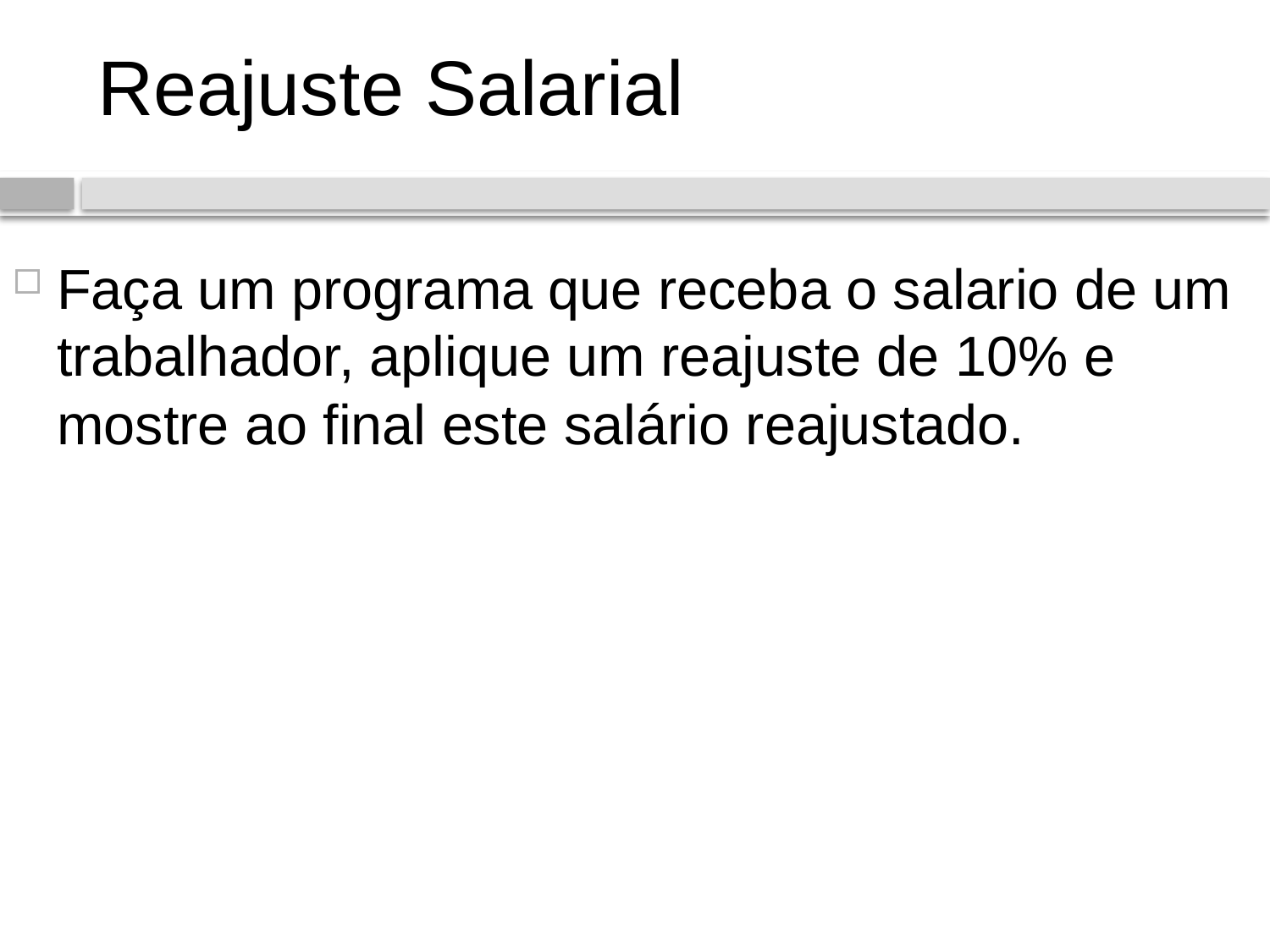

# Reajuste Salarial
Faça um programa que receba o salario de um trabalhador, aplique um reajuste de 10% e mostre ao final este salário reajustado.